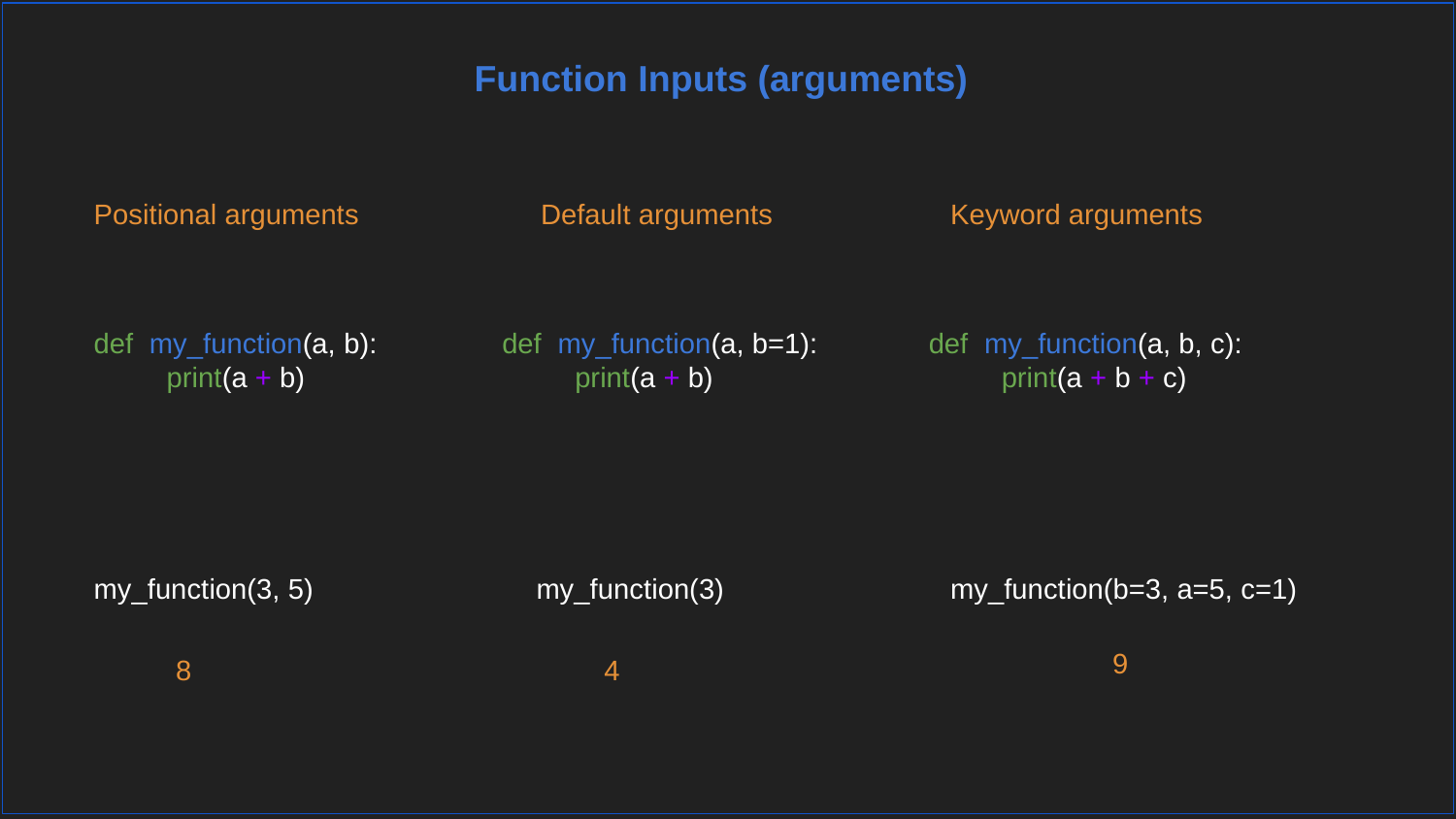

Function Inputs (arguments)
Positional arguments
Default arguments
Keyword arguments
def  my_function(a, b):
print(a + b)
def  my_function(a, b=1):
print(a + b)
def  my_function(a, b, c):
print(a + b + c)
my_function(3, 5)
my_function(3)
my_function(b=3, a=5, c=1)
9
8
4